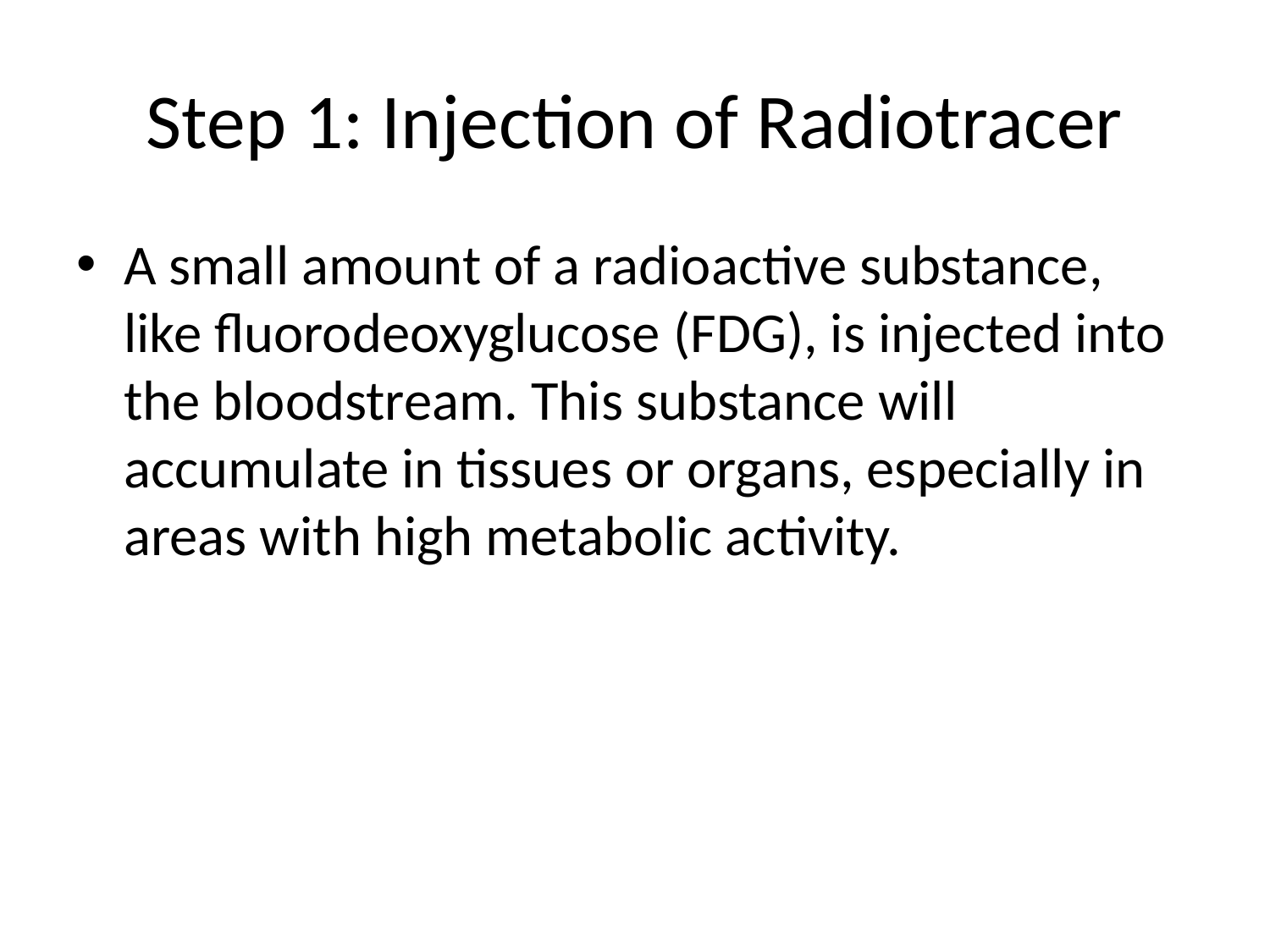

# Step 1: Injection of Radiotracer
A small amount of a radioactive substance, like fluorodeoxyglucose (FDG), is injected into the bloodstream. This substance will accumulate in tissues or organs, especially in areas with high metabolic activity.